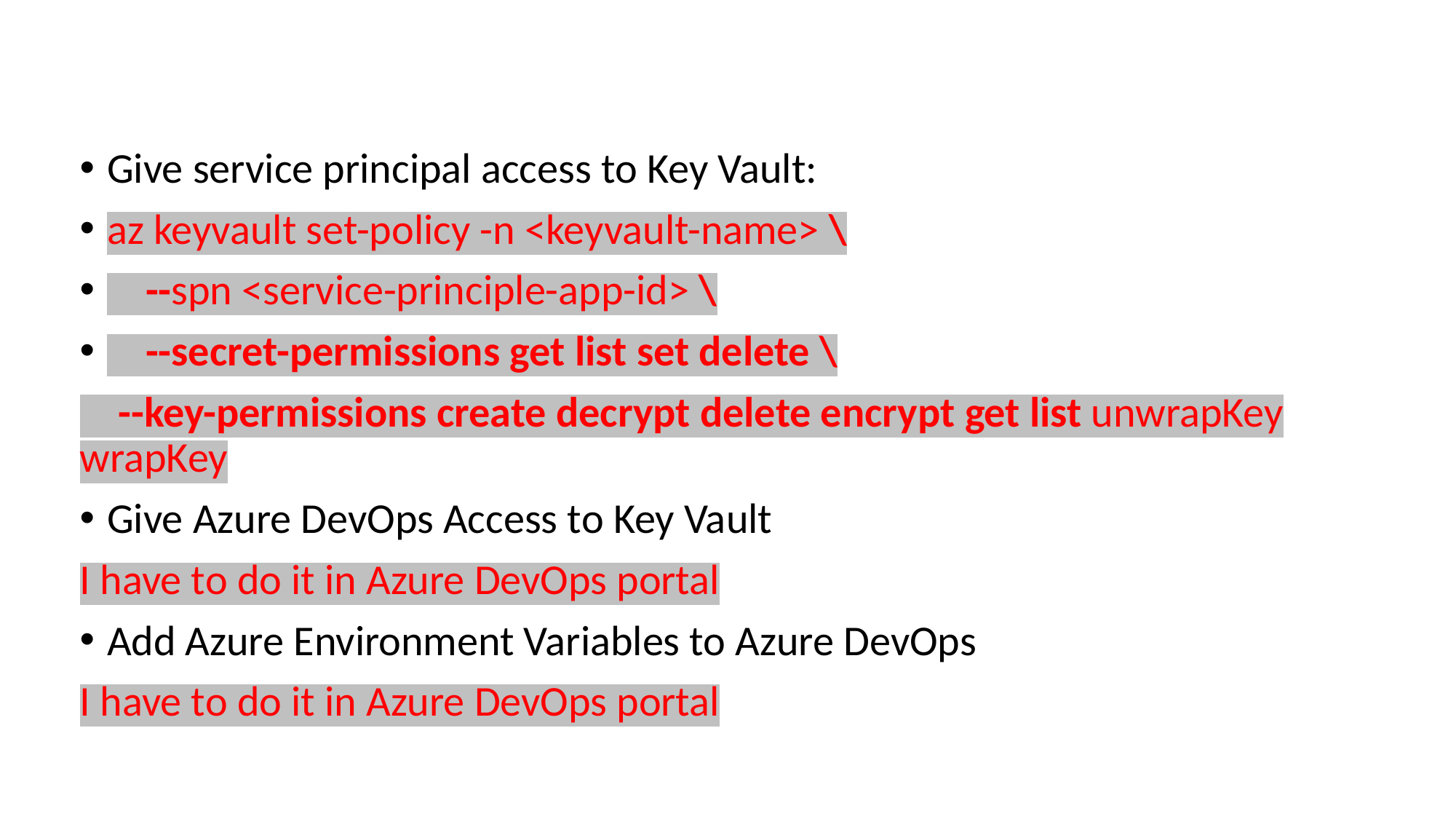

Give service principal access to Key Vault:
az keyvault set-policy -n <keyvault-name> \
    --spn <service-principle-app-id> \
    --secret-permissions get list set delete \
    --key-permissions create decrypt delete encrypt get list unwrapKey wrapKey
Give Azure DevOps Access to Key Vault
I have to do it in Azure DevOps portal
Add Azure Environment Variables to Azure DevOps
I have to do it in Azure DevOps portal